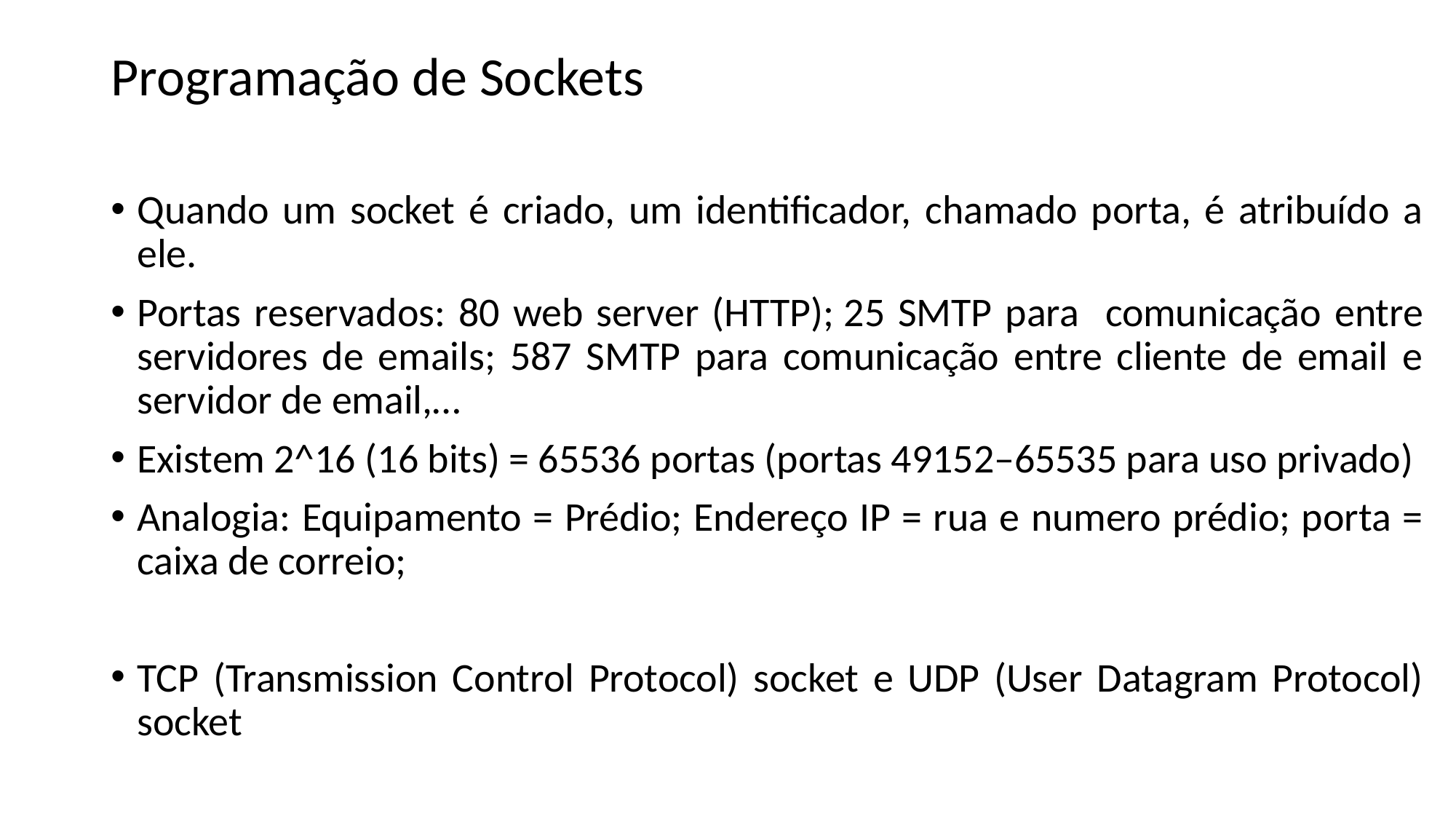

# Programação de Sockets

Quando um socket é criado, um identificador, chamado porta, é atribuído a ele.
Portas reservados: 80 web server (HTTP); 25 SMTP para  comunicação entre servidores de emails; 587 SMTP para comunicação entre cliente de email e servidor de email,…
Existem 2^16 (16 bits) = 65536 portas (portas 49152–65535 para uso privado)
Analogia: Equipamento = Prédio; Endereço IP = rua e numero prédio; porta = caixa de correio;

TCP (Transmission Control Protocol) socket e UDP (User Datagram Protocol) socket